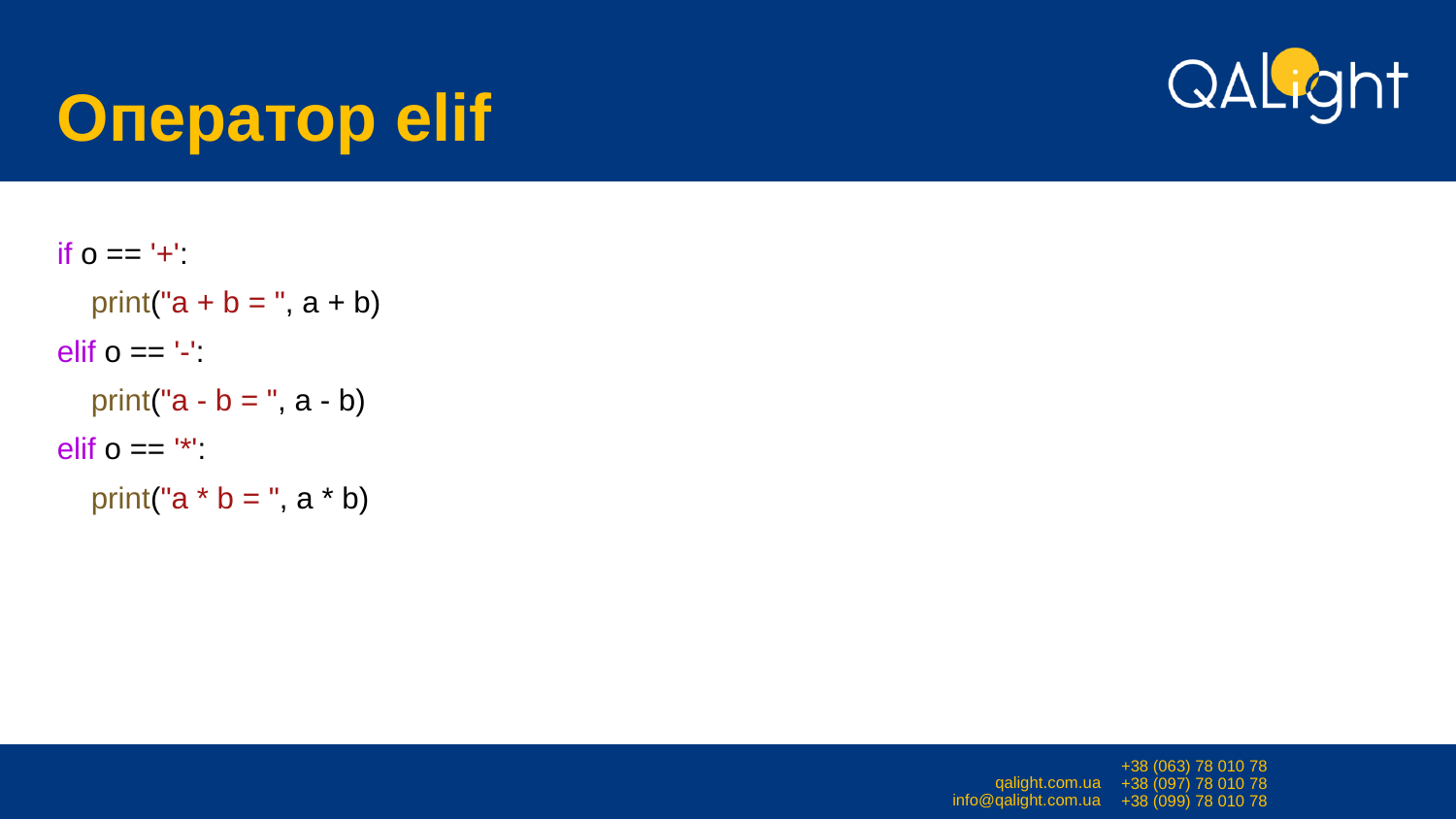

# Оператор elif
if o == '+':
    print("a + b = ", a + b)
elif o == '-':
    print("a - b = ", a - b)
elif o == '*':
    print("a * b = ", a * b)